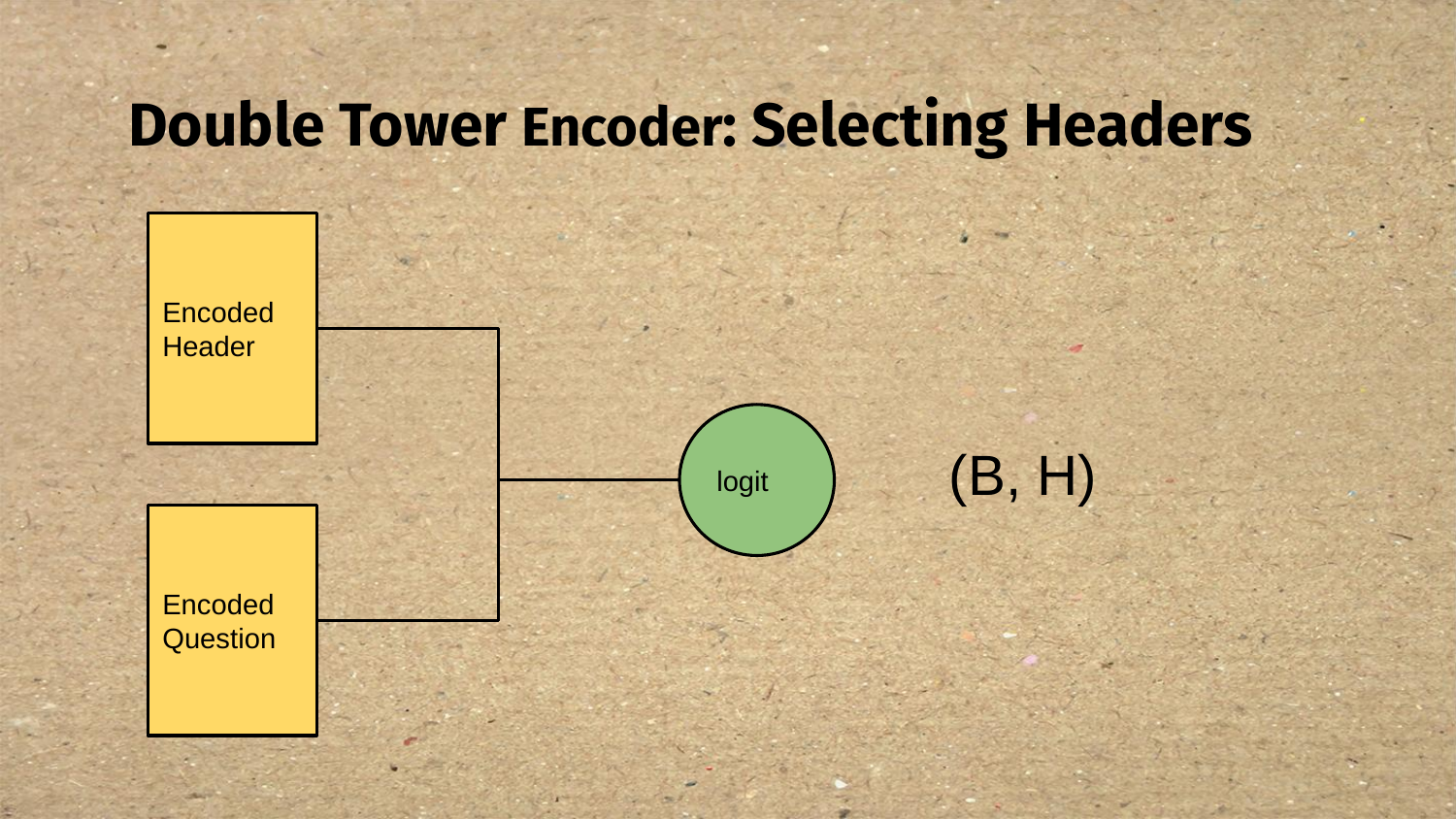

# Double Tower Encoder: Selecting Headers
Encoded
Header
logit
(B, H)
Encoded
Question